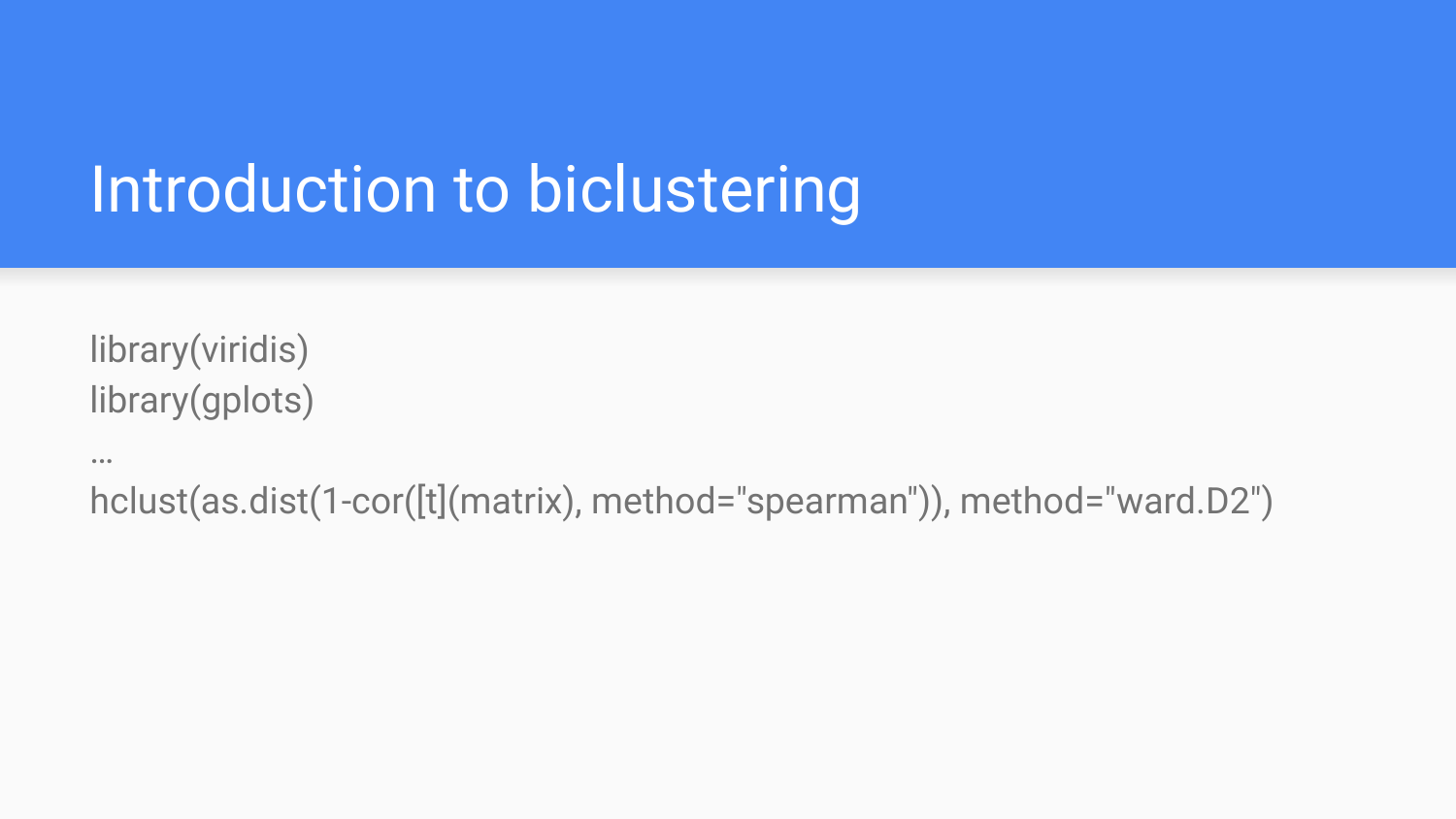

# Introduction to biclustering
library(viridis)
library(gplots)
…
hclust(as.dist(1-cor([t](matrix), method="spearman")), method="ward.D2")